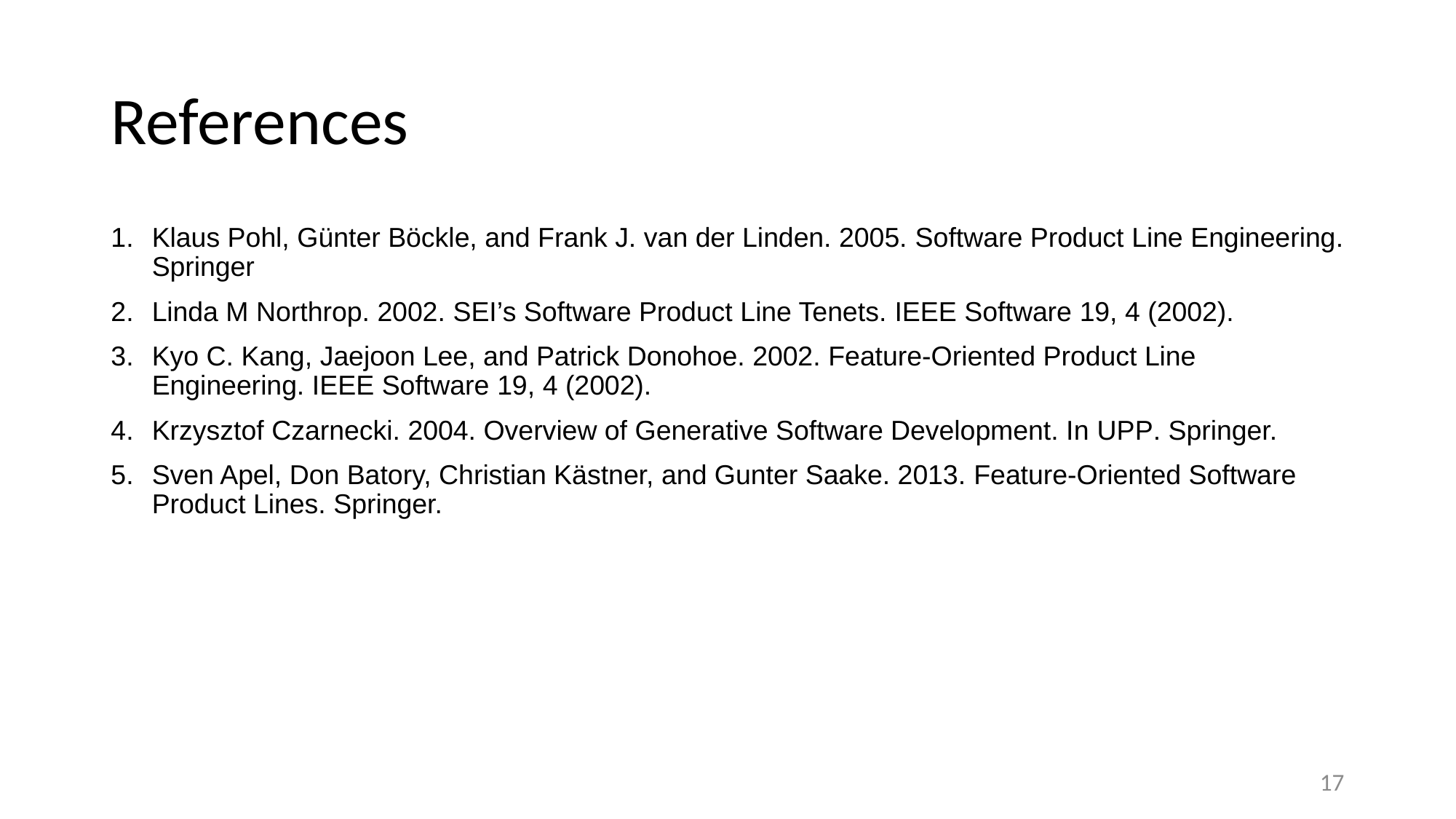

# References
Klaus Pohl, Günter Böckle, and Frank J. van der Linden. 2005. Software Product Line Engineering. Springer
Linda M Northrop. 2002. SEI’s Software Product Line Tenets. IEEE Software 19, 4 (2002).
Kyo C. Kang, Jaejoon Lee, and Patrick Donohoe. 2002. Feature-Oriented Product Line Engineering. IEEE Software 19, 4 (2002).
Krzysztof Czarnecki. 2004. Overview of Generative Software Development. In UPP. Springer.
Sven Apel, Don Batory, Christian Kästner, and Gunter Saake. 2013. Feature-Oriented Software Product Lines. Springer.

17